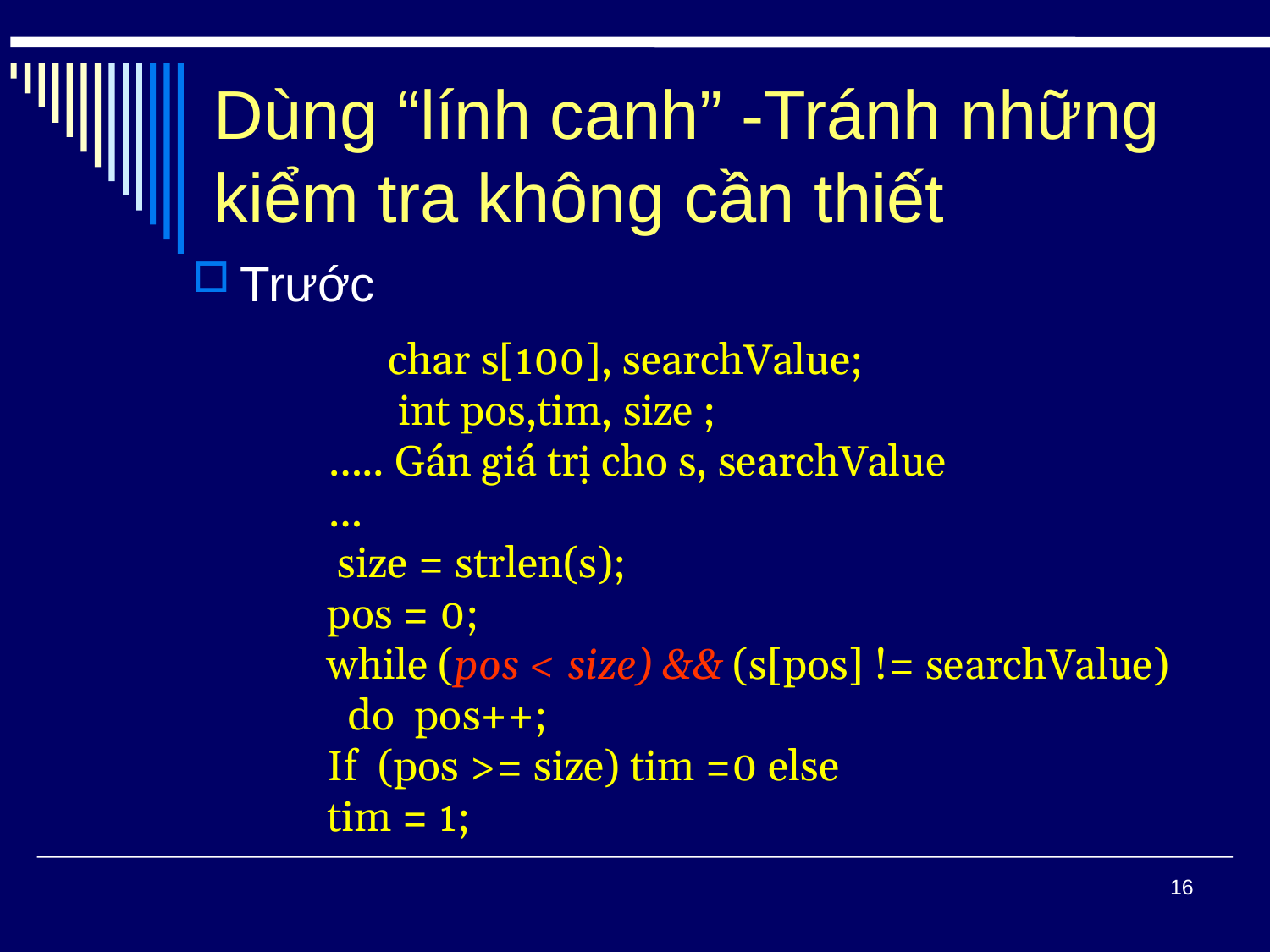

# Dùng “lính canh” -Tránh những kiểm tra không cần thiết
Trước
      char s[100], searchValue;
       int pos,tim, size ;
….. Gán giá trị cho s, searchValue
…
 size = strlen(s);
pos = 0;
while (pos < size) && (s[pos] != searchValue)
  do  pos++;
If  (pos >= size) tim =0 else
tim = 1;
16